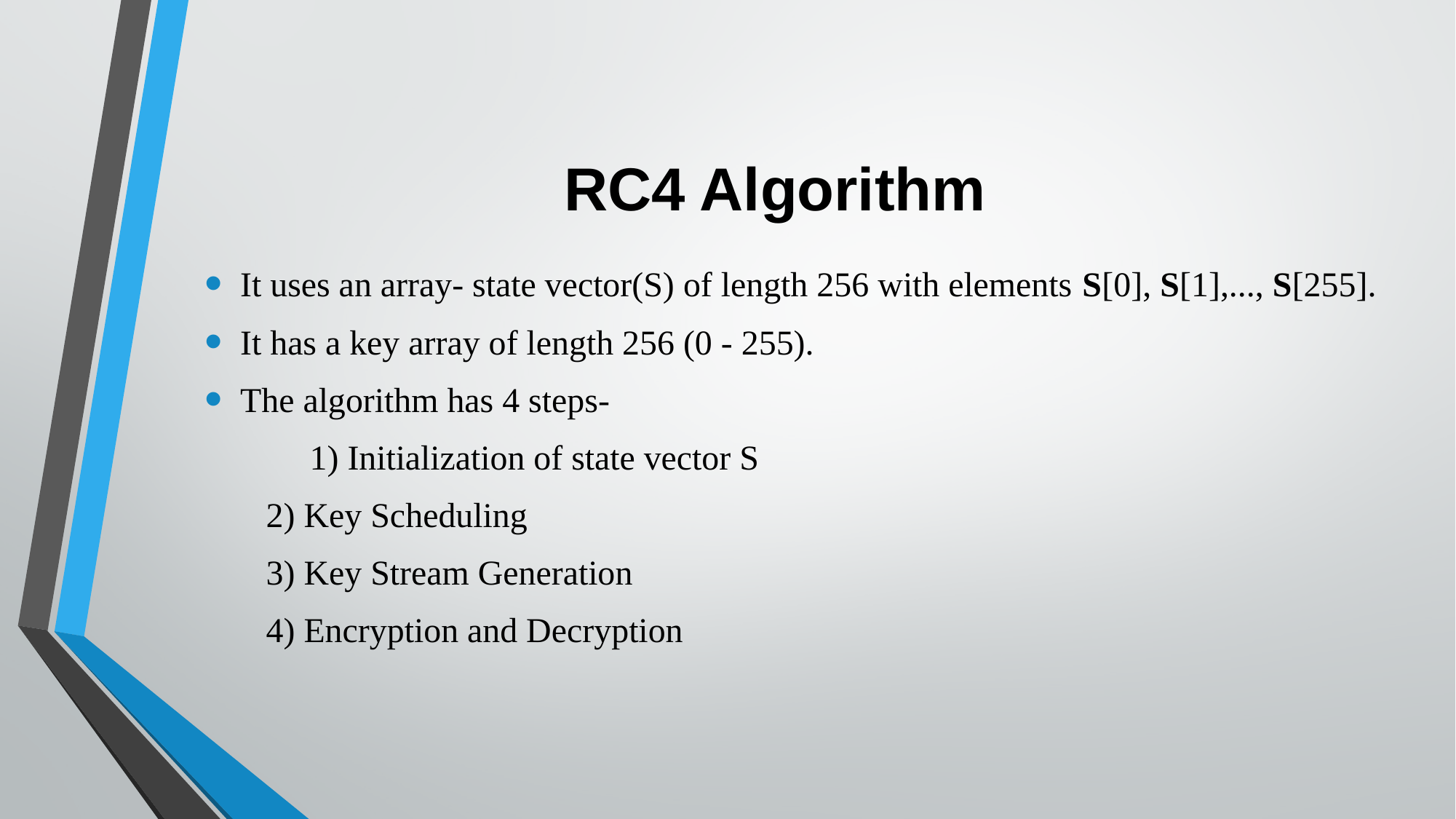

# RC4 Algorithm
It uses an array- state vector(S) of length 256 with elements S[0], S[1],..., S[255].
It has a key array of length 256 (0 - 255).
The algorithm has 4 steps-
 	1) Initialization of state vector S
       2) Key Scheduling
       3) Key Stream Generation
       4) Encryption and Decryption